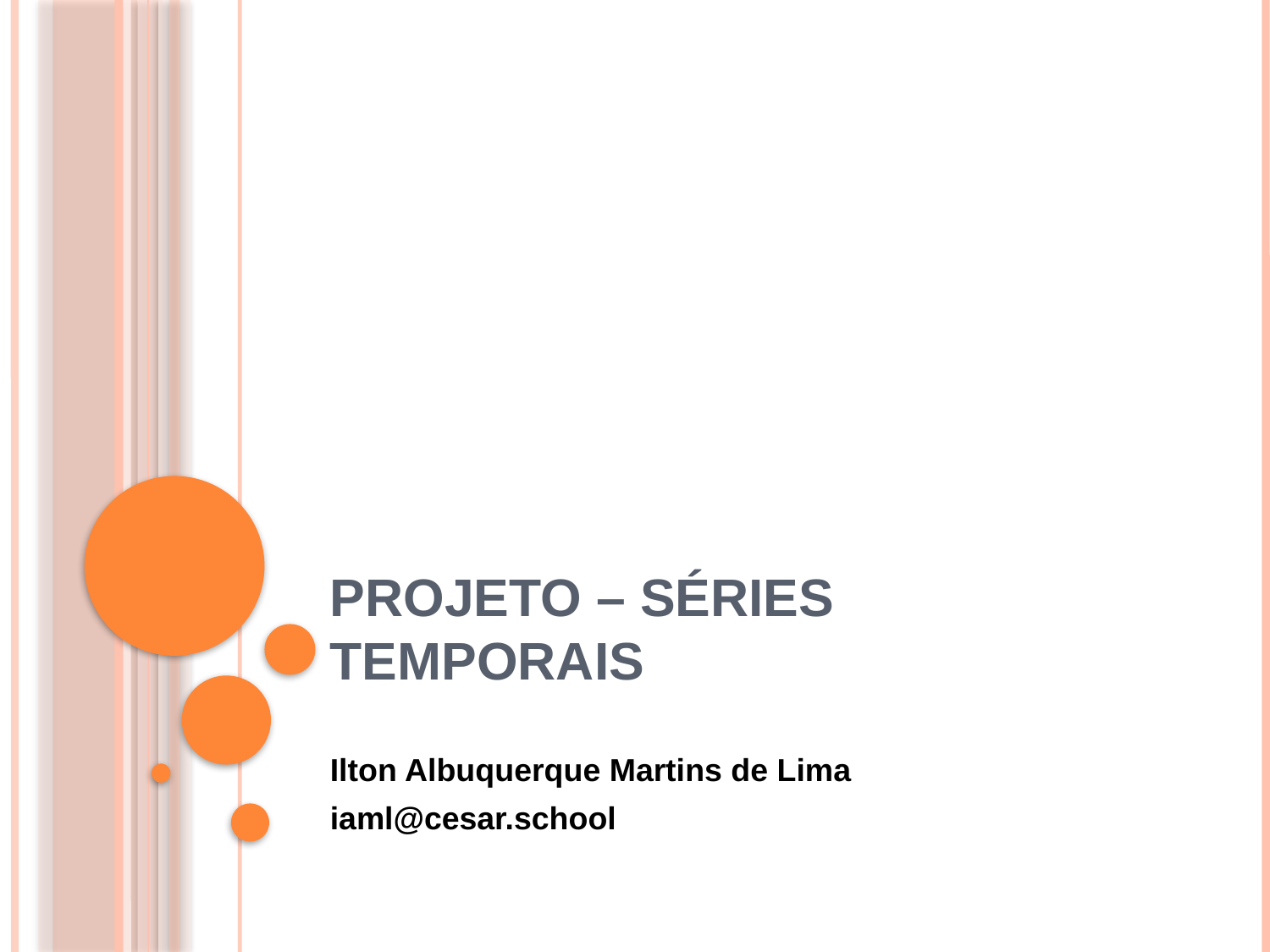

# Projeto – Séries Temporais

Ilton Albuquerque Martins de Lima
iaml@cesar.school